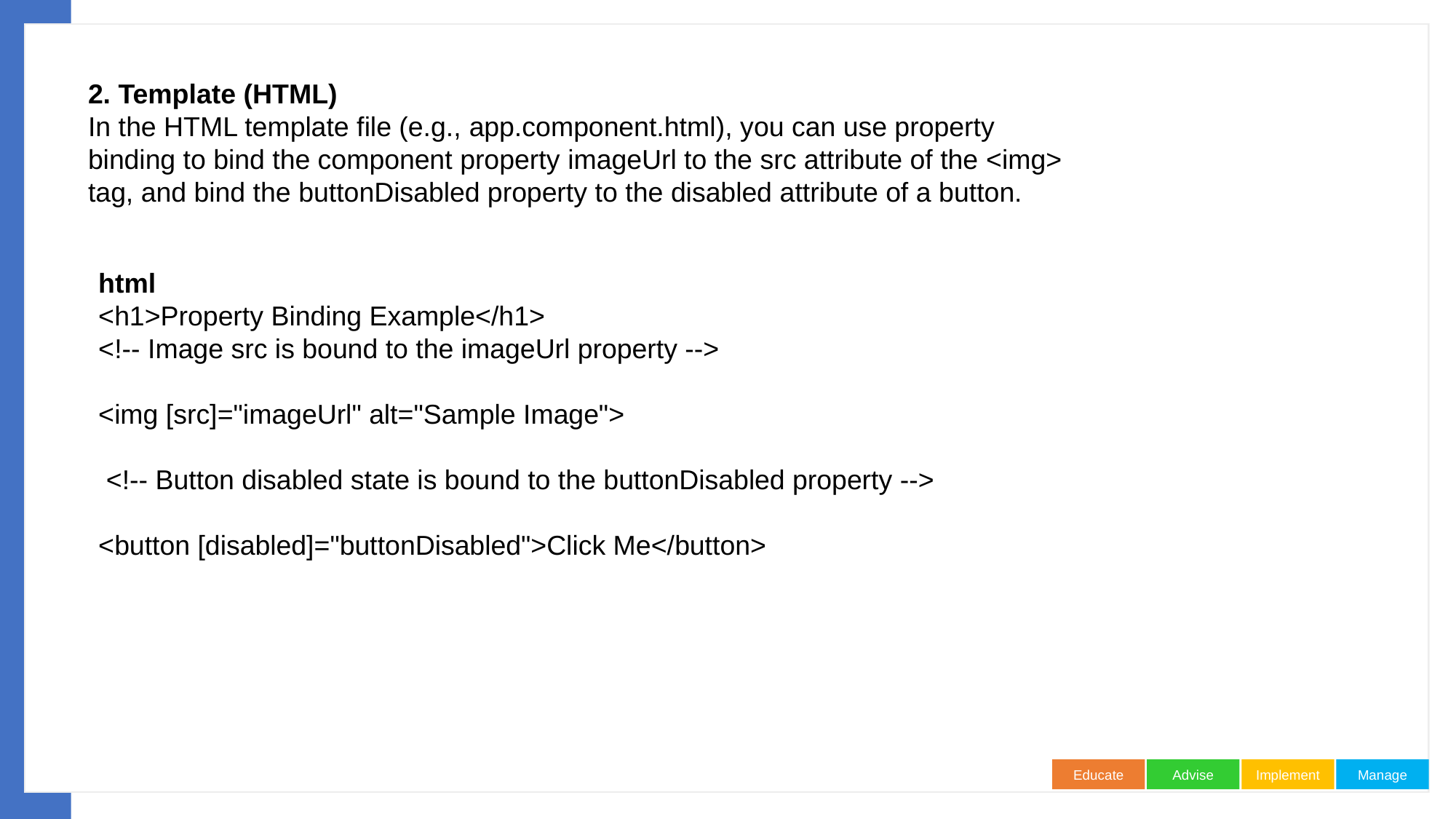

2. Template (HTML)
In the HTML template file (e.g., app.component.html), you can use property binding to bind the component property imageUrl to the src attribute of the <img> tag, and bind the buttonDisabled property to the disabled attribute of a button.
html
<h1>Property Binding Example</h1>
<!-- Image src is bound to the imageUrl property -->

<img [src]="imageUrl" alt="Sample Image">

 <!-- Button disabled state is bound to the buttonDisabled property -->

<button [disabled]="buttonDisabled">Click Me</button>